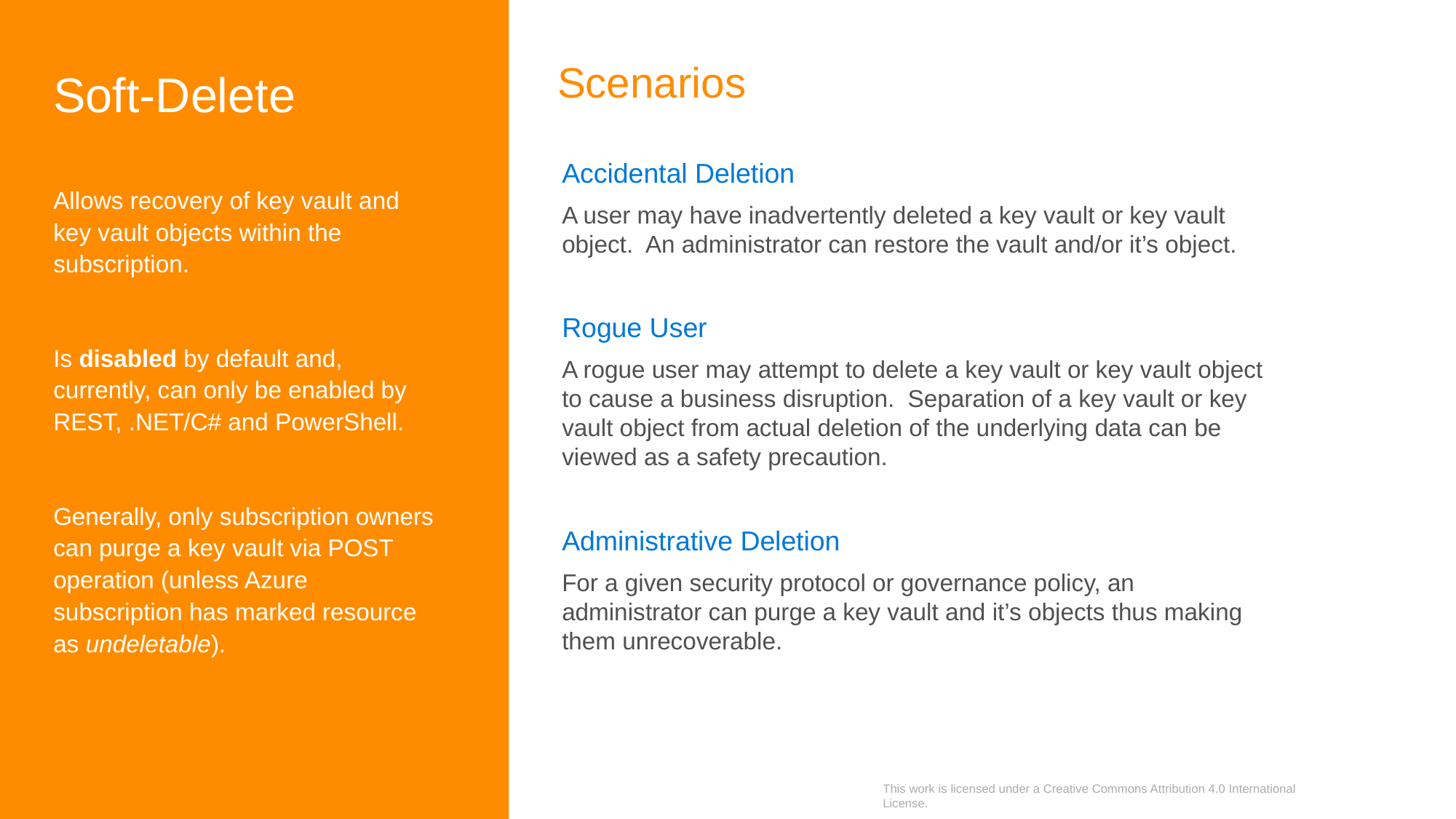

Scenarios
# Soft-Delete
Accidental Deletion
Allows recovery of key vault and key vault objects within the subscription.

Is disabled by default and, currently, can only be enabled by REST, .NET/C# and PowerShell.

Generally, only subscription owners can purge a key vault via POST operation (unless Azure subscription has marked resource as undeletable).

A user may have inadvertently deleted a key vault or key vault object.  An administrator can restore the vault and/or it’s object.
Rogue User
A rogue user may attempt to delete a key vault or key vault object to cause a business disruption.  Separation of a key vault or key vault object from actual deletion of the underlying data can be viewed as a safety precaution.
Administrative Deletion
For a given security protocol or governance policy, an administrator can purge a key vault and it’s objects thus making them unrecoverable.